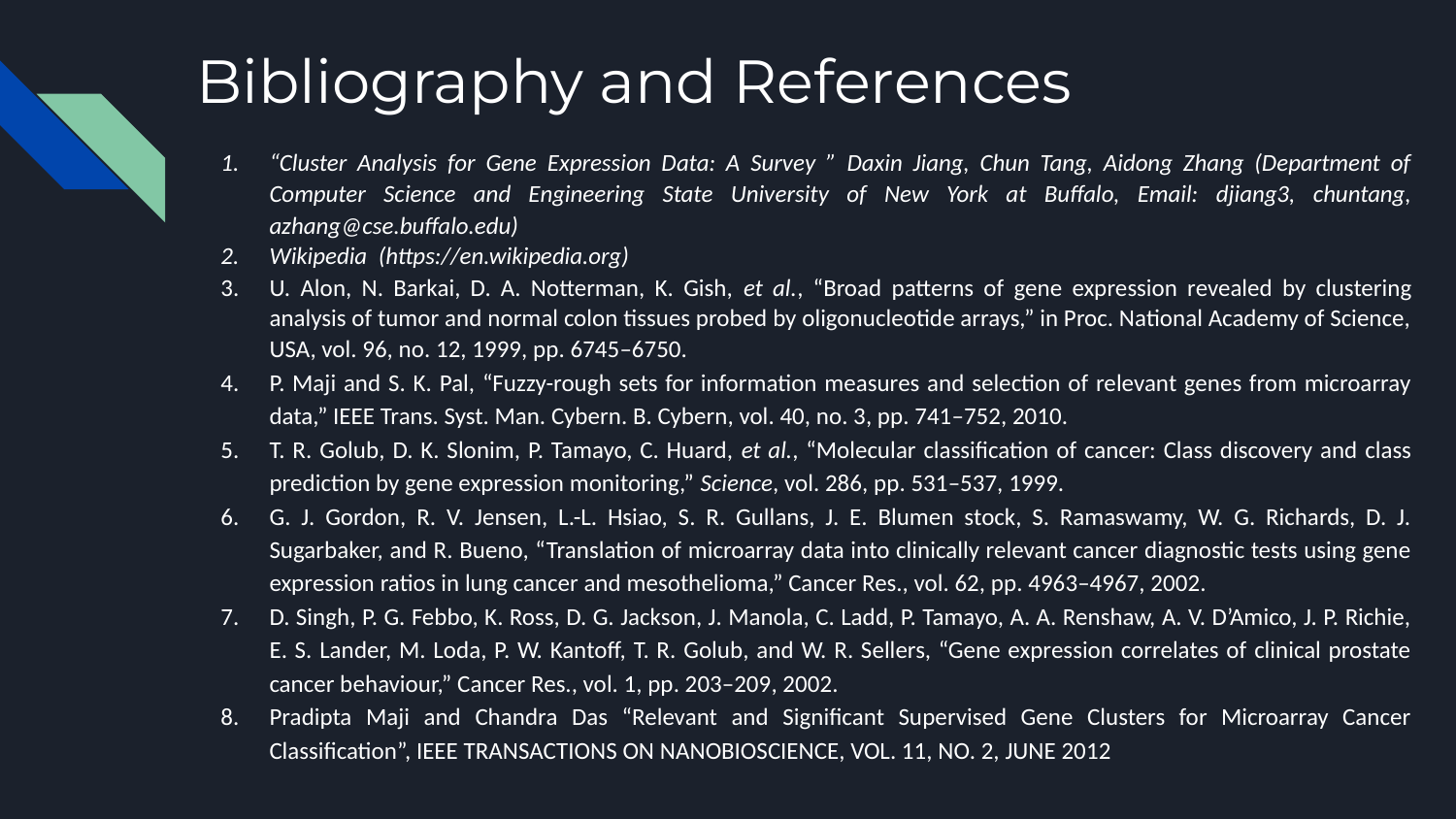

Bibliography and References
“Cluster Analysis for Gene Expression Data: A Survey ” Daxin Jiang, Chun Tang, Aidong Zhang (Department of Computer Science and Engineering State University of New York at Buffalo, Email: djiang3, chuntang, azhang@cse.buffalo.edu)
Wikipedia  (https://en.wikipedia.org)
U. Alon, N. Barkai, D. A. Notterman, K. Gish, et al., “Broad patterns of gene expression revealed by clustering analysis of tumor and normal colon tissues probed by oligonucleotide arrays,” in Proc. National Academy of Science, USA, vol. 96, no. 12, 1999, pp. 6745–6750.
P. Maji and S. K. Pal, “Fuzzy-rough sets for information measures and selection of relevant genes from microarray data,” IEEE Trans. Syst. Man. Cybern. B. Cybern, vol. 40, no. 3, pp. 741–752, 2010.
T. R. Golub, D. K. Slonim, P. Tamayo, C. Huard, et al., “Molecular classification of cancer: Class discovery and class prediction by gene expression monitoring,” Science, vol. 286, pp. 531–537, 1999.
G. J. Gordon, R. V. Jensen, L.-L. Hsiao, S. R. Gullans, J. E. Blumen stock, S. Ramaswamy, W. G. Richards, D. J. Sugarbaker, and R. Bueno, “Translation of microarray data into clinically relevant cancer diagnostic tests using gene expression ratios in lung cancer and mesothelioma,” Cancer Res., vol. 62, pp. 4963–4967, 2002.
D. Singh, P. G. Febbo, K. Ross, D. G. Jackson, J. Manola, C. Ladd, P. Tamayo, A. A. Renshaw, A. V. D’Amico, J. P. Richie, E. S. Lander, M. Loda, P. W. Kantoff, T. R. Golub, and W. R. Sellers, “Gene expression correlates of clinical prostate cancer behaviour,” Cancer Res., vol. 1, pp. 203–209, 2002.
Pradipta Maji and Chandra Das “Relevant and Significant Supervised Gene Clusters for Microarray Cancer Classification”, IEEE TRANSACTIONS ON NANOBIOSCIENCE, VOL. 11, NO. 2, JUNE 2012